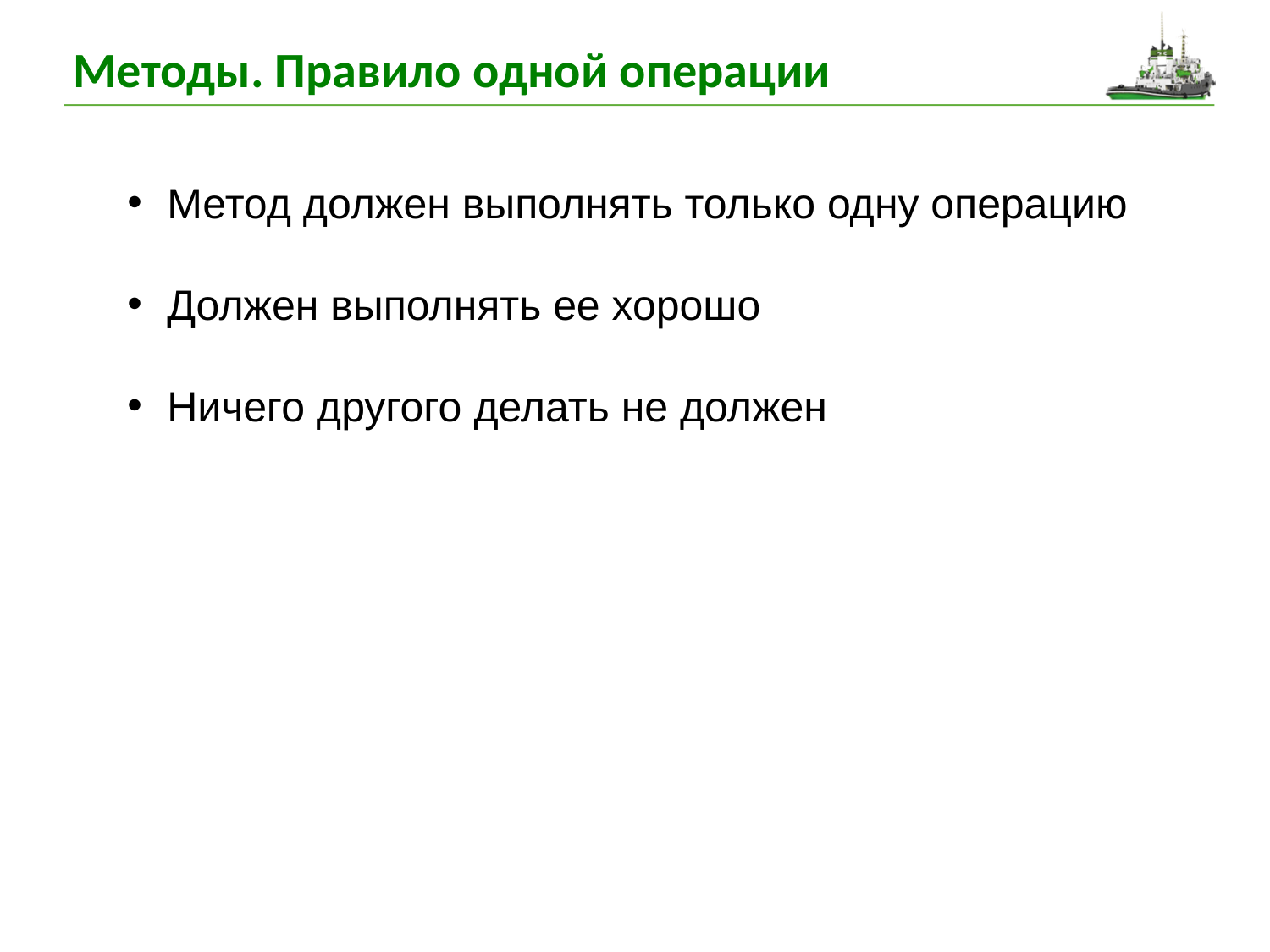

# Методы. Правило одной операции
Метод должен выполнять только одну операцию

Должен выполнять ее хорошо

Ничего другого делать не должен